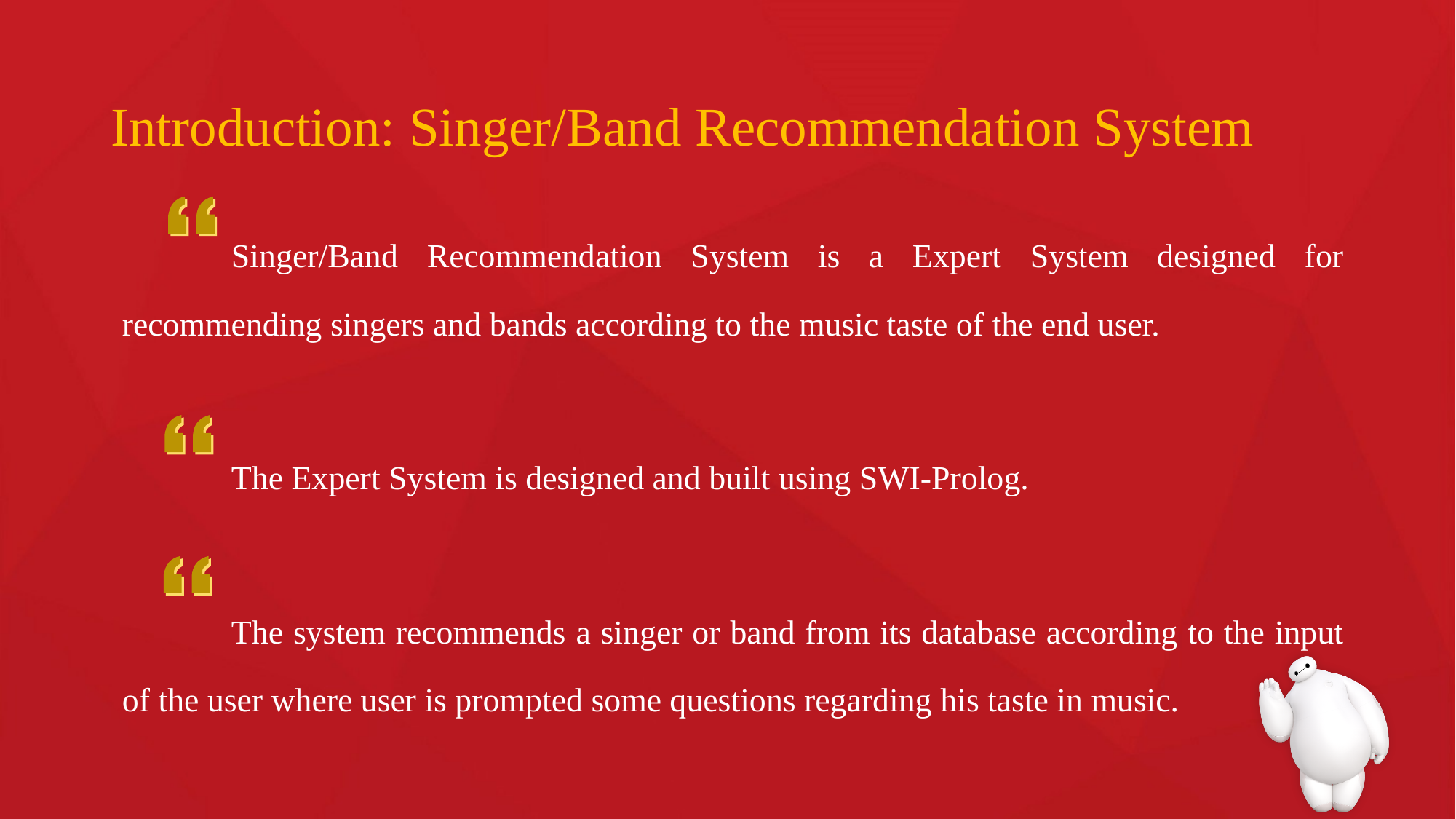

# Introduction: Singer/Band Recommendation System

	Singer/Band Recommendation System is a Expert System designed for recommending singers and bands according to the music taste of the end user.

	The Expert System is designed and built using SWI-Prolog.

	The system recommends a singer or band from its database according to the input of the user where user is prompted some questions regarding his taste in music.